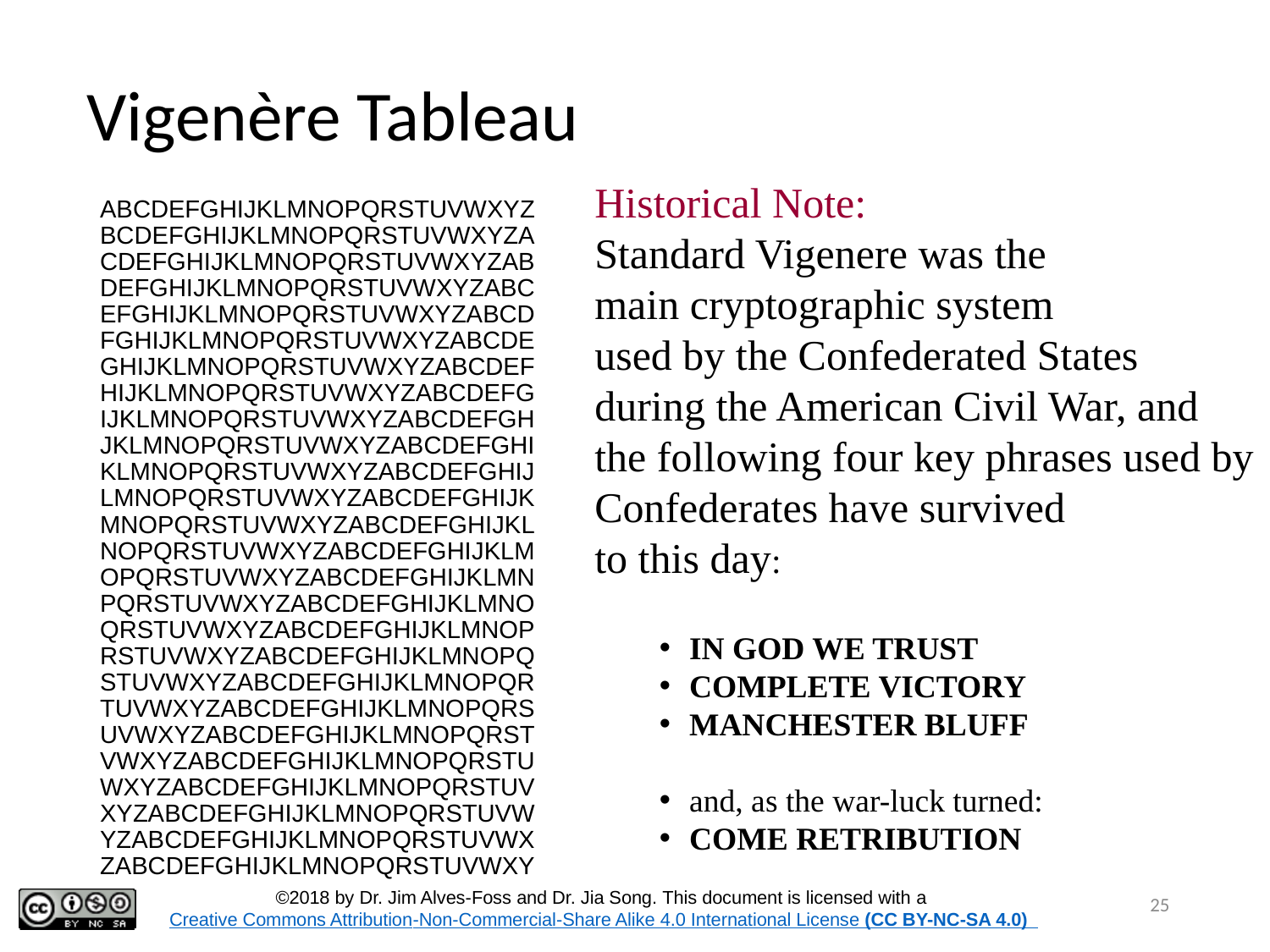

# Vigenère Tableau
Historical Note:
Standard Vigenere was the
main cryptographic system
used by the Confederated States
during the American Civil War, and
the following four key phrases used by
Confederates have survived
to this day:
	ABCDEFGHIJKLMNOPQRSTUVWXYZ
BCDEFGHIJKLMNOPQRSTUVWXYZA
CDEFGHIJKLMNOPQRSTUVWXYZAB
DEFGHIJKLMNOPQRSTUVWXYZABC
EFGHIJKLMNOPQRSTUVWXYZABCD
FGHIJKLMNOPQRSTUVWXYZABCDE
GHIJKLMNOPQRSTUVWXYZABCDEF
HIJKLMNOPQRSTUVWXYZABCDEFG
IJKLMNOPQRSTUVWXYZABCDEFGH
JKLMNOPQRSTUVWXYZABCDEFGHI
KLMNOPQRSTUVWXYZABCDEFGHIJ
LMNOPQRSTUVWXYZABCDEFGHIJK
MNOPQRSTUVWXYZABCDEFGHIJKL
NOPQRSTUVWXYZABCDEFGHIJKLM
OPQRSTUVWXYZABCDEFGHIJKLMN
PQRSTUVWXYZABCDEFGHIJKLMNO
QRSTUVWXYZABCDEFGHIJKLMNOP
RSTUVWXYZABCDEFGHIJKLMNOPQ
STUVWXYZABCDEFGHIJKLMNOPQR
TUVWXYZABCDEFGHIJKLMNOPQRS
UVWXYZABCDEFGHIJKLMNOPQRST
VWXYZABCDEFGHIJKLMNOPQRSTU
WXYZABCDEFGHIJKLMNOPQRSTUV
XYZABCDEFGHIJKLMNOPQRSTUVW
YZABCDEFGHIJKLMNOPQRSTUVWX
ZABCDEFGHIJKLMNOPQRSTUVWXY
IN GOD WE TRUST
COMPLETE VICTORY
MANCHESTER BLUFF

and, as the war-luck turned:
COME RETRIBUTION

25